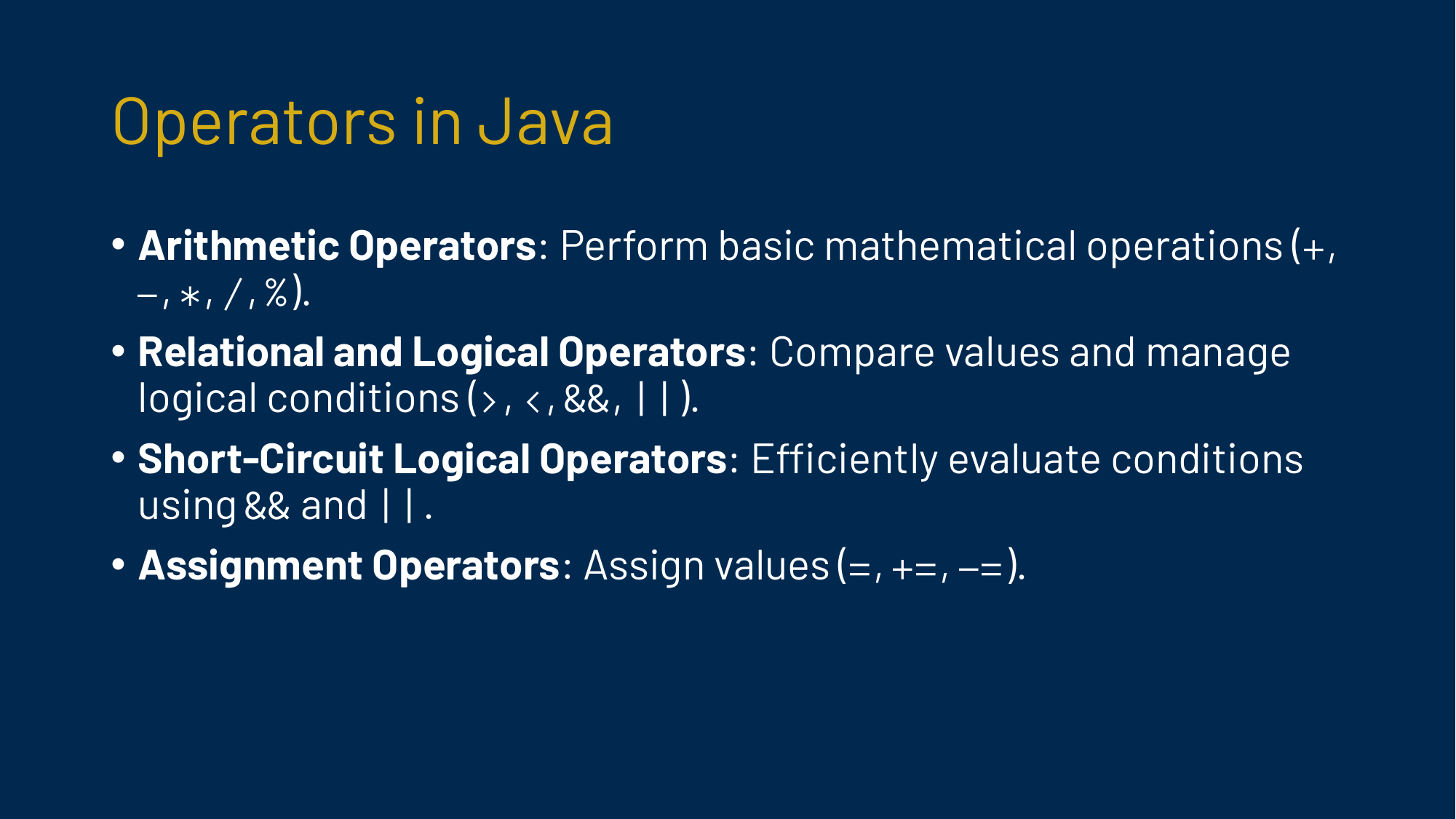

# Operators in Java
Arithmetic Operators: Perform basic mathematical operations (+, -, *, /, %).
Relational and Logical Operators: Compare values and manage logical conditions (>, <, &&, ||).
Short-Circuit Logical Operators: Efficiently evaluate conditions using && and ||.
Assignment Operators: Assign values (=, +=, -=).